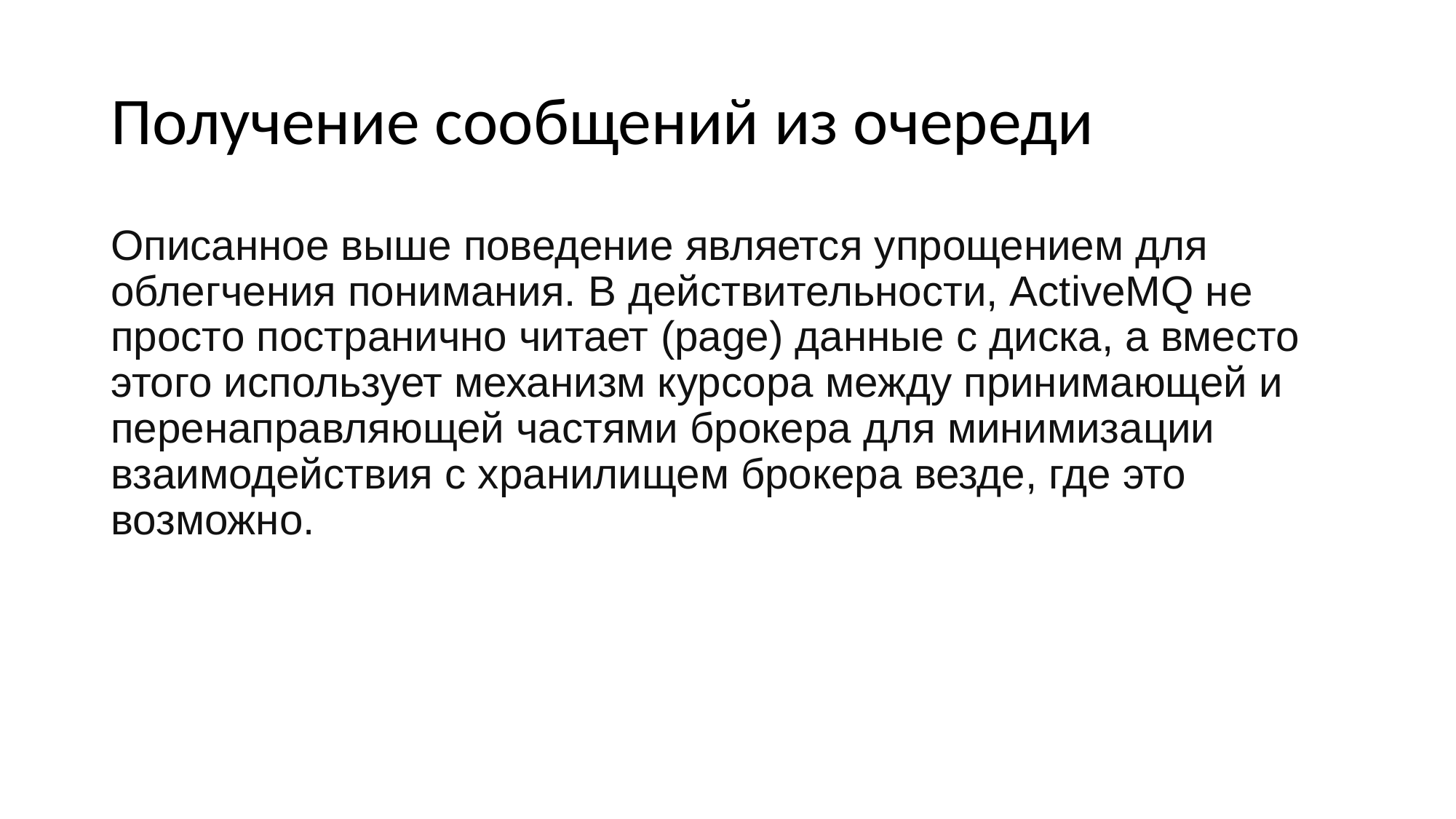

# Получение сообщений из очереди
Описанное выше поведение является упрощением для облегчения понимания. В действительности, ActiveMQ не просто постранично читает (page) данные с диска, а вместо этого использует механизм курсора между принимающей и перенаправляющей частями брокера для минимизации взаимодействия с хранилищем брокера везде, где это возможно.